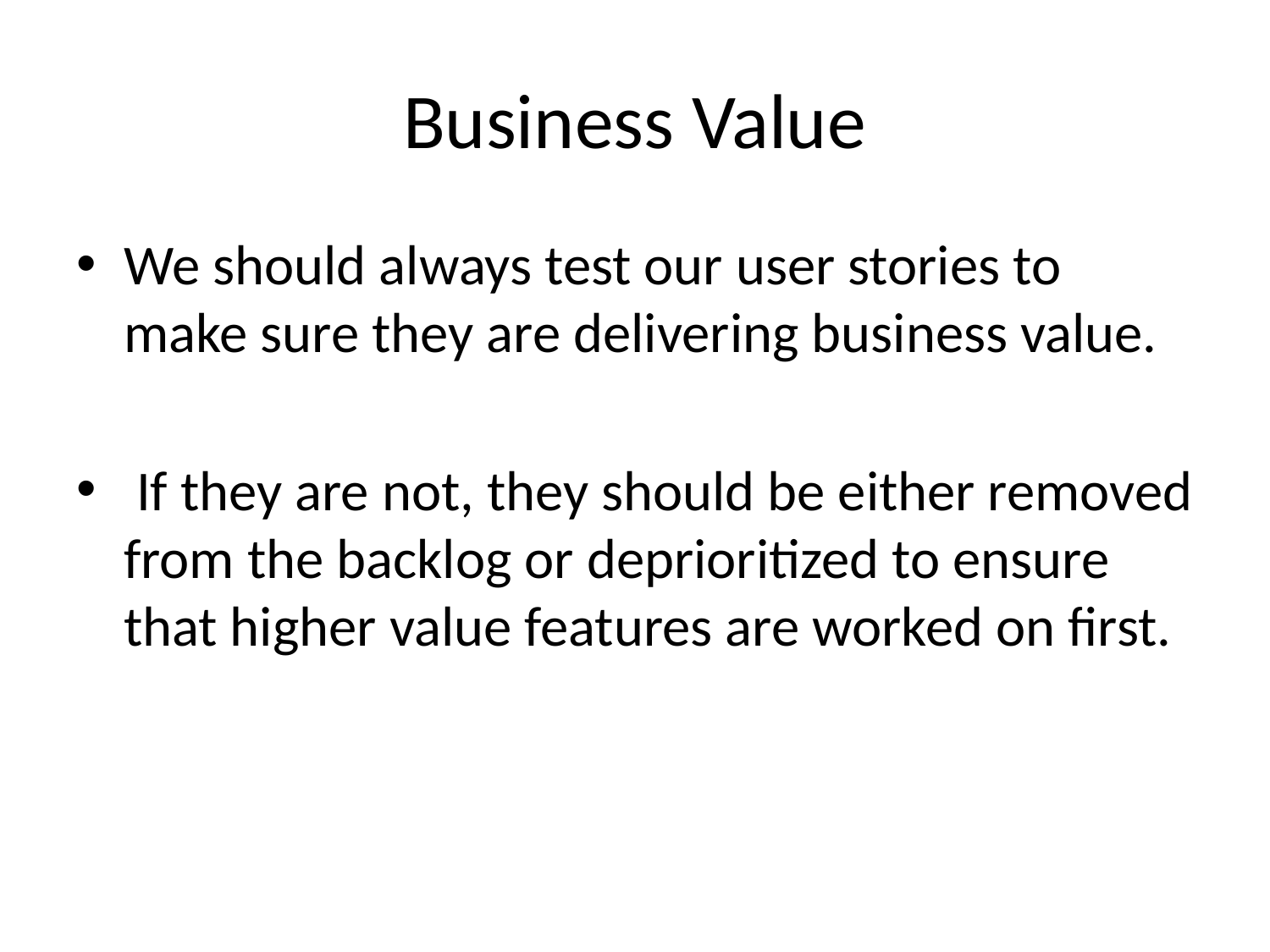

# Business Value
We should always test our user stories to make sure they are delivering business value.

 If they are not, they should be either removed from the backlog or deprioritized to ensure that higher value features are worked on first.